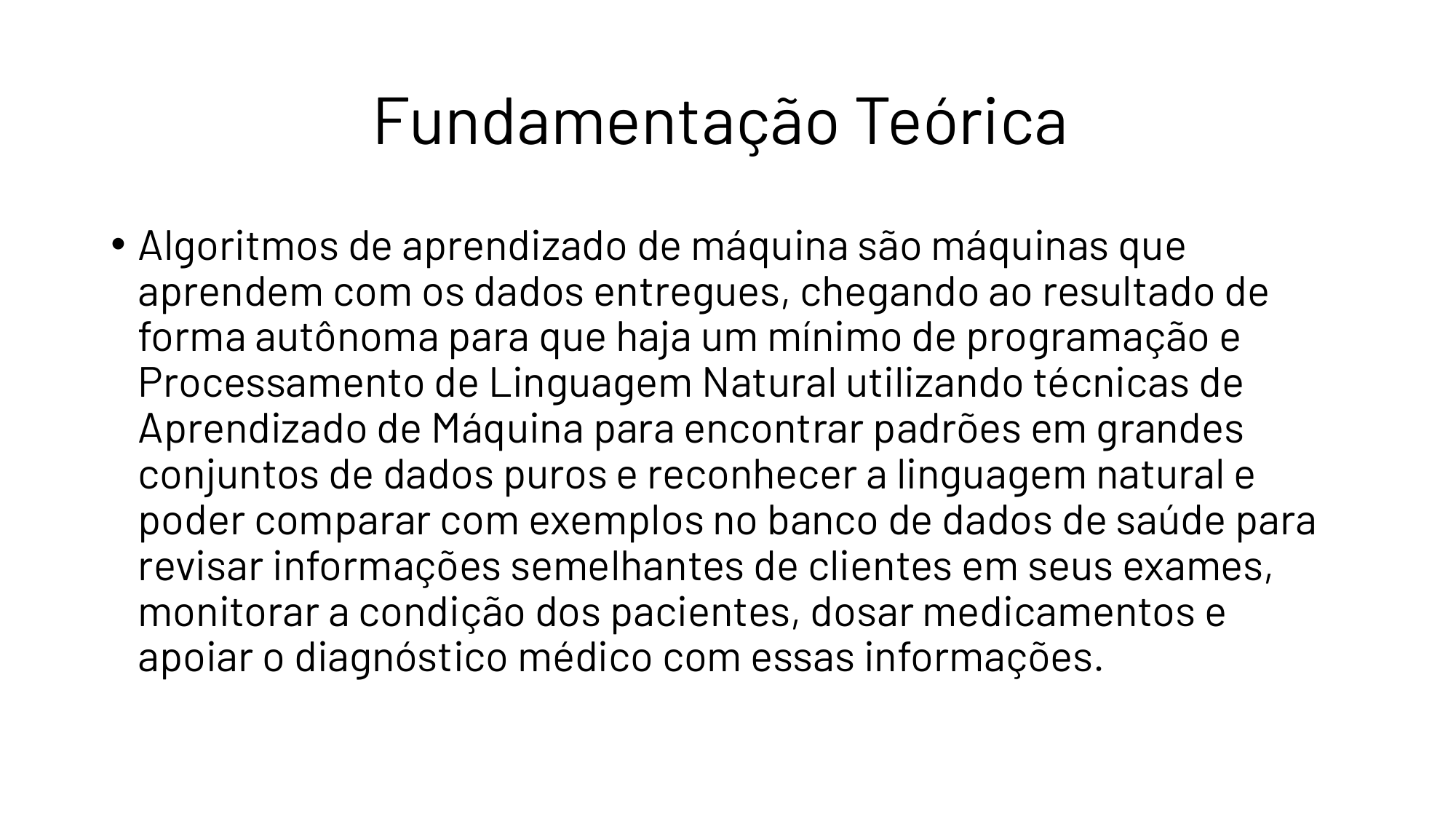

# Fundamentação Teórica
Algoritmos de aprendizado de máquina são máquinas que aprendem com os dados entregues, chegando ao resultado de forma autônoma para que haja um mínimo de programação e Processamento de Linguagem Natural utilizando técnicas de Aprendizado de Máquina para encontrar padrões em grandes conjuntos de dados puros e reconhecer a linguagem natural e poder comparar com exemplos no banco de dados de saúde para revisar informações semelhantes de clientes em seus exames, monitorar a condição dos pacientes, dosar medicamentos e apoiar o diagnóstico médico com essas informações.